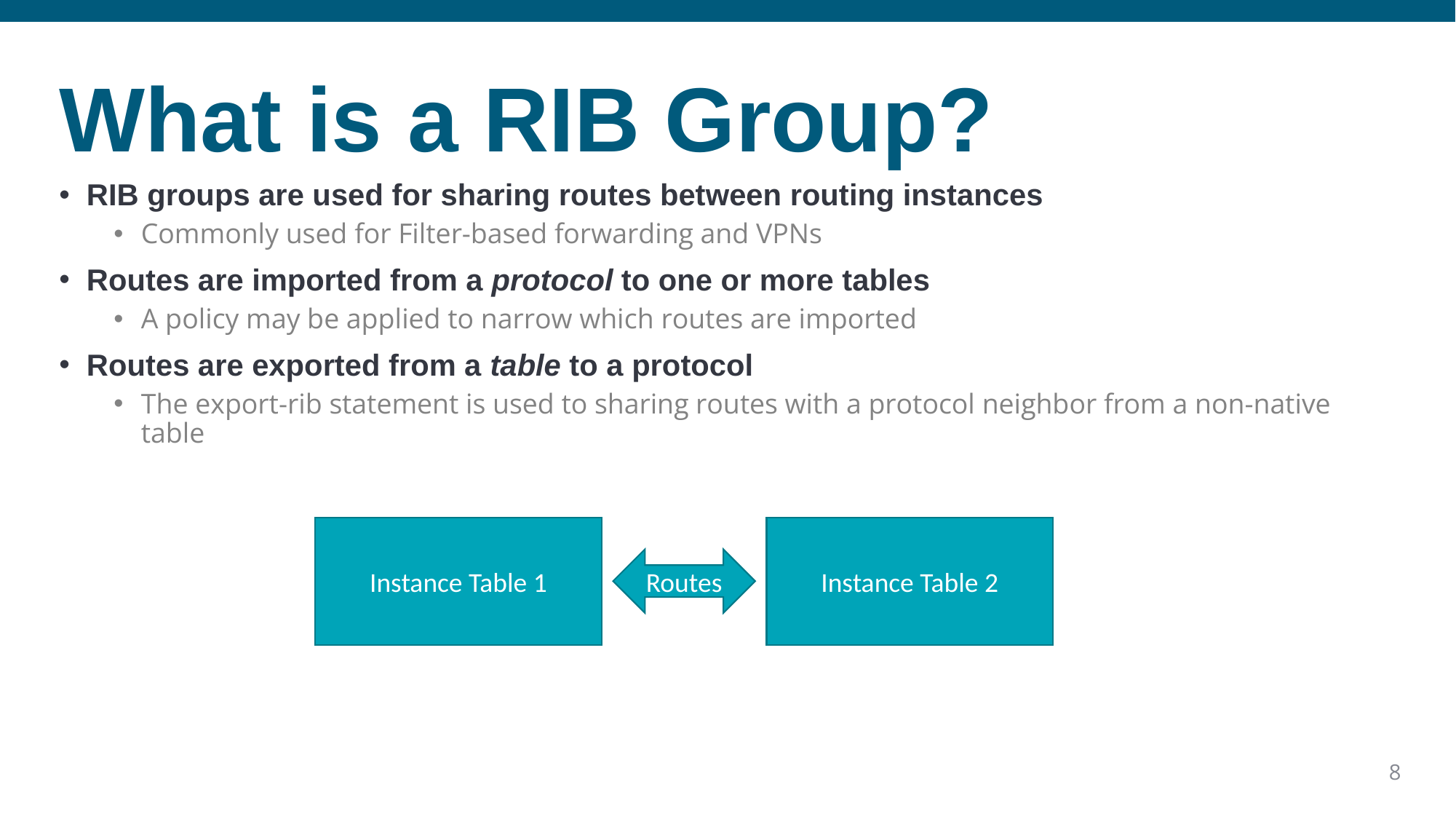

# What is a RIB Group?
RIB groups are used for sharing routes between routing instances
Commonly used for Filter-based forwarding and VPNs
Routes are imported from a protocol to one or more tables
A policy may be applied to narrow which routes are imported
Routes are exported from a table to a protocol
The export-rib statement is used to sharing routes with a protocol neighbor from a non-native table
Instance Table 1
Instance Table 2
Routes